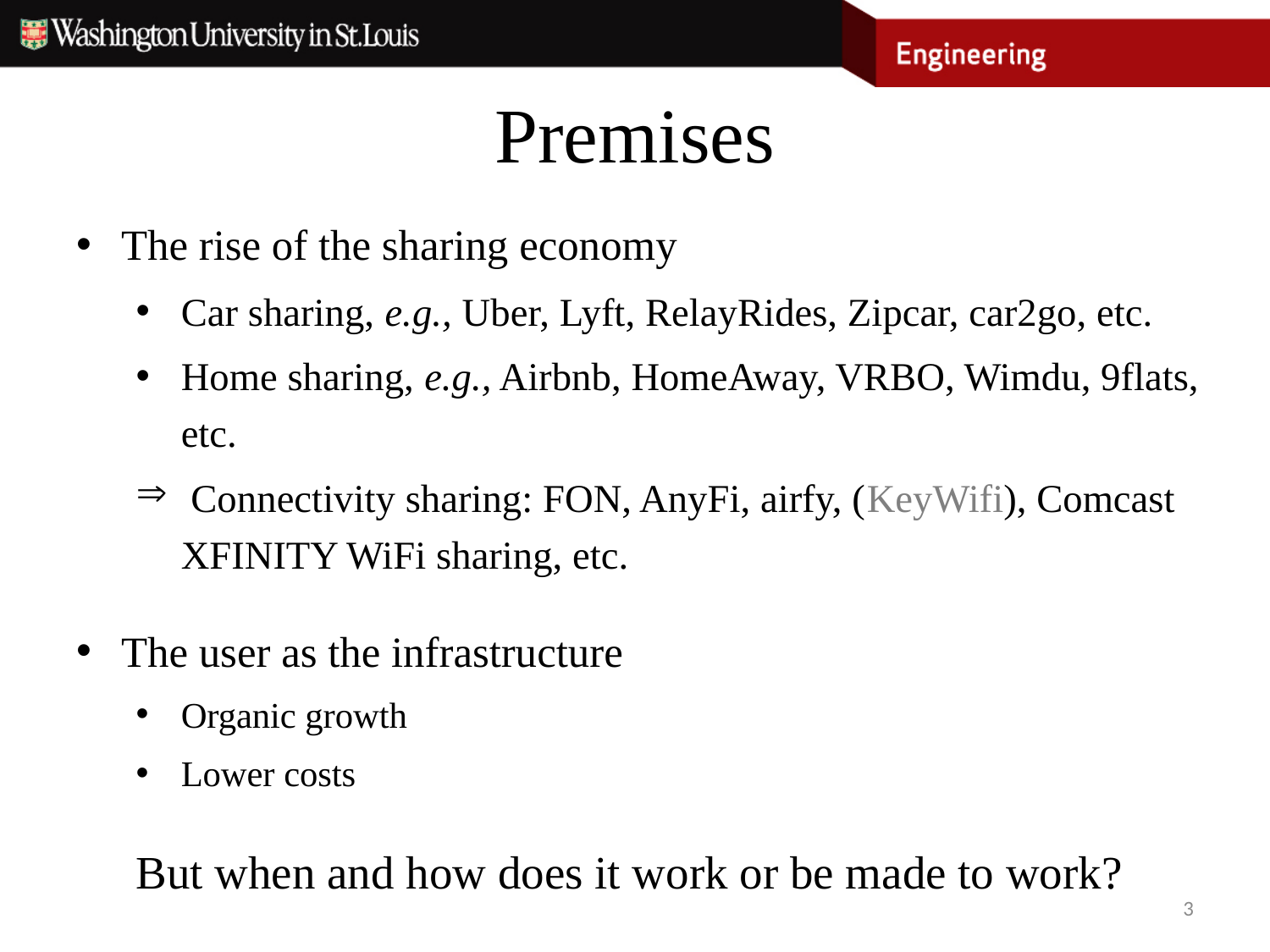

# Premises
The rise of the sharing economy
Car sharing, e.g., Uber, Lyft, RelayRides, Zipcar, car2go, etc.
Home sharing, e.g., Airbnb, HomeAway, VRBO, Wimdu, 9flats, etc.
 Connectivity sharing: FON, AnyFi, airfy, (KeyWifi), Comcast XFINITY WiFi sharing, etc.

The user as the infrastructure
Organic growth
Lower costs

But when and how does it work or be made to work?
3